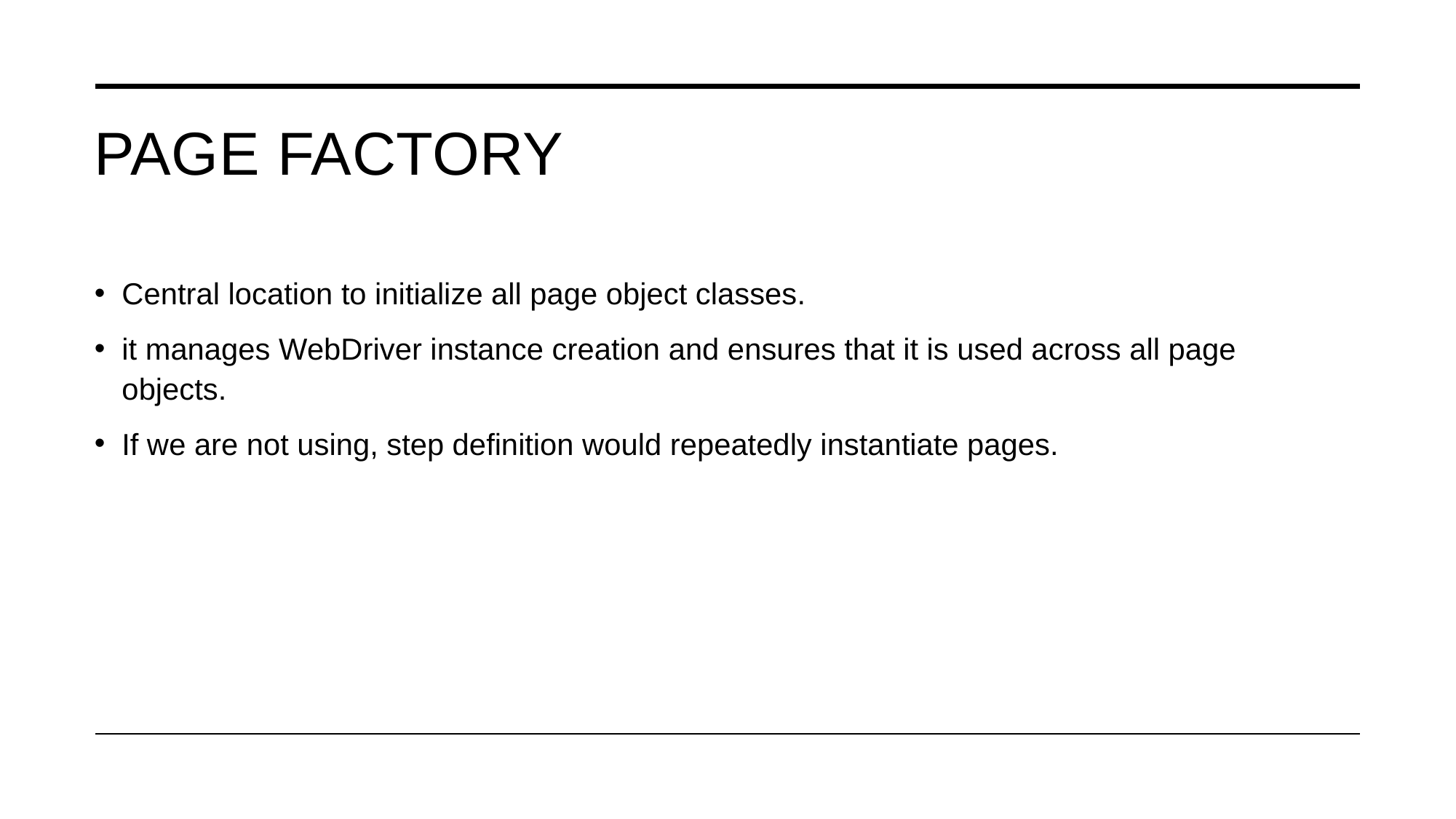

# Page factory
Central location to initialize all page object classes.
it manages WebDriver instance creation and ensures that it is used across all page objects.
If we are not using, step definition would repeatedly instantiate pages.